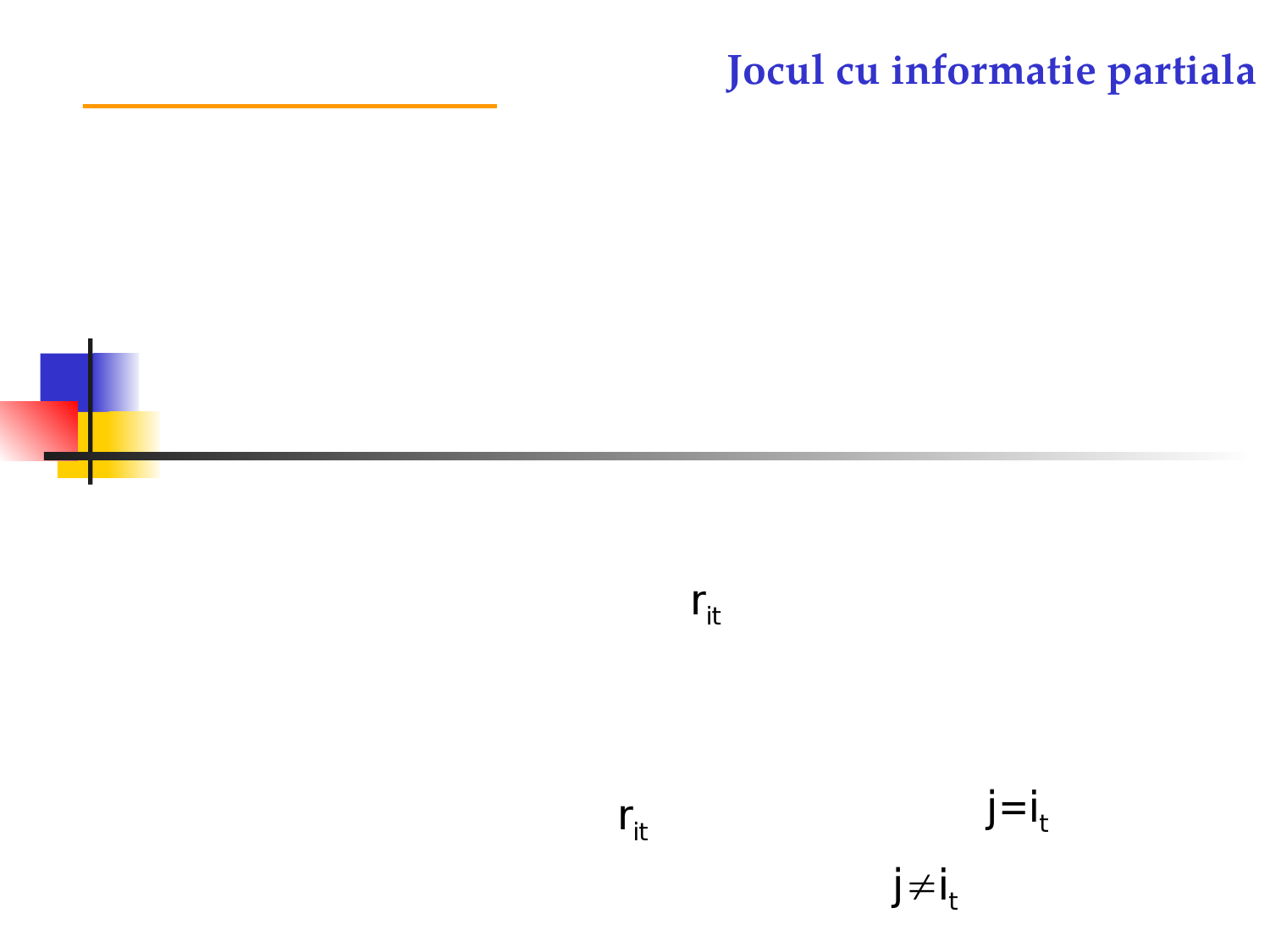

Jocul cu informatie partiala

rit
j=it
rit
j≠it